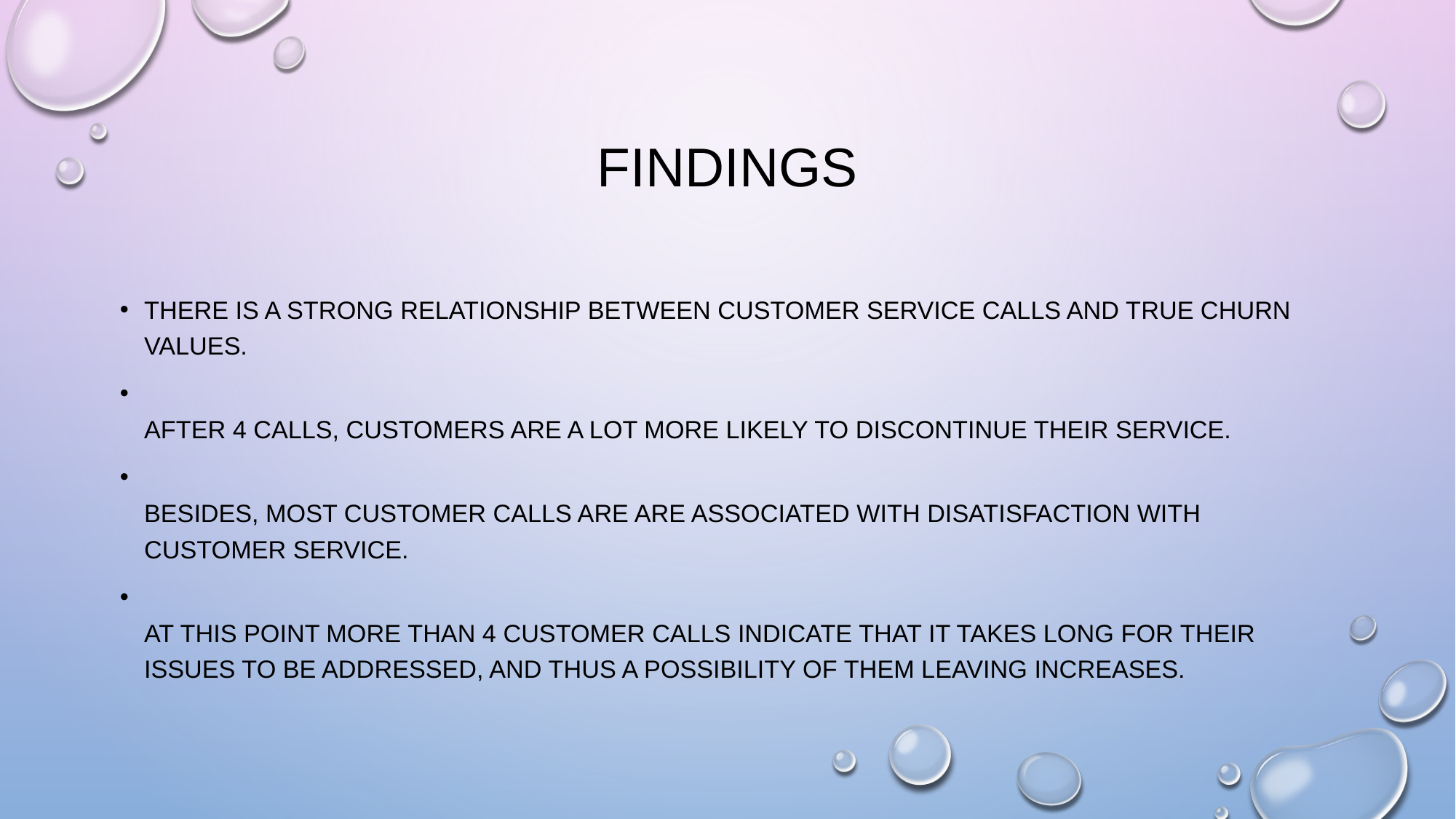

# Findings
There is a strong relationship between customer service calls and true churn values.
After 4 calls, customers are a lot more likely to discontinue their service.
Besides, most customer calls are are associated with disatisfaction with customer service.
At this point more than 4 customer calls indicate that it takes long for their issues to be addressed, and thus a possibility of them leaving increases.